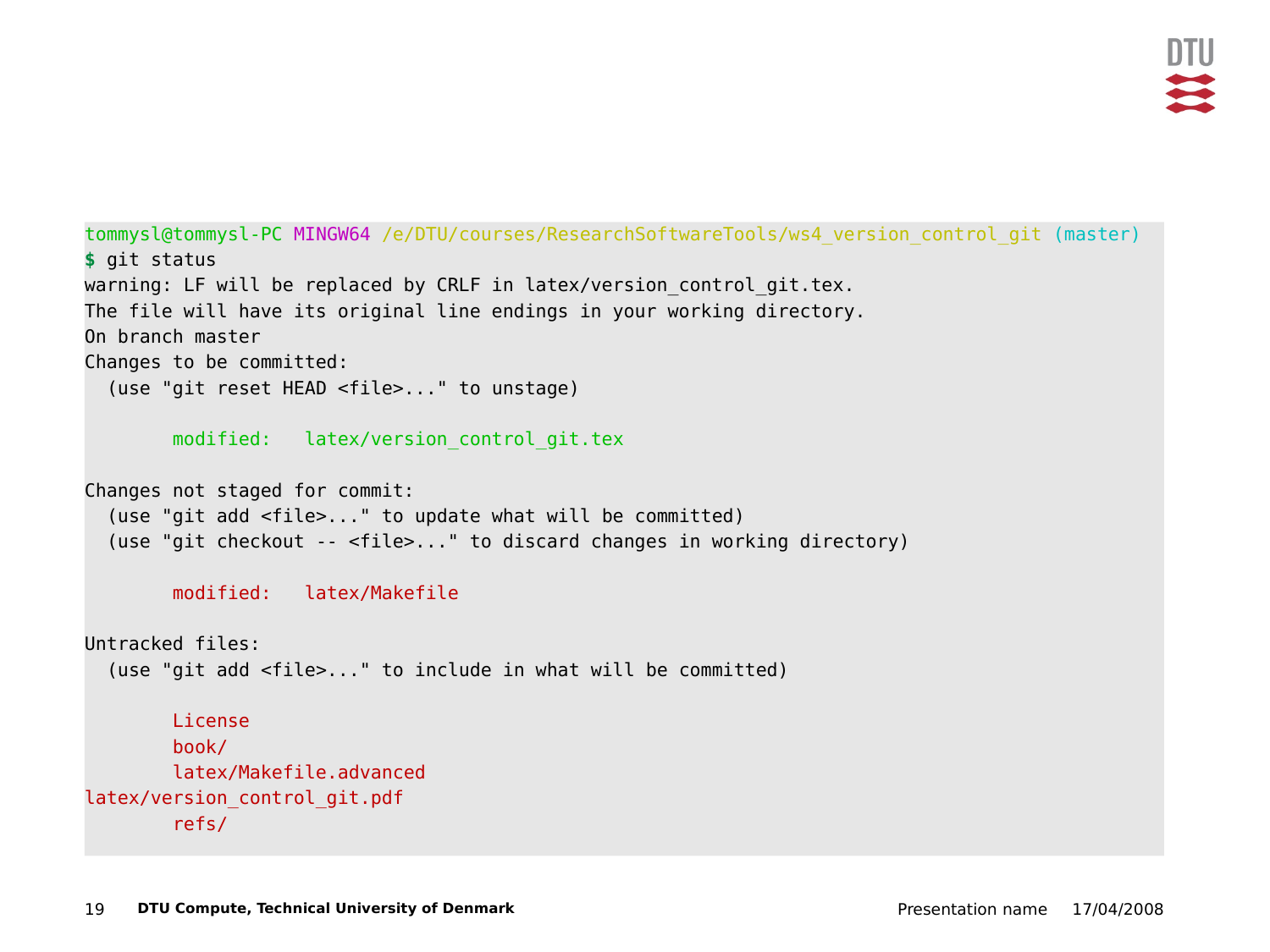

#
tommysl@tommysl-PC MINGW64 /e/DTU/courses/ResearchSoftwareTools/ws4_version_control_git (master)
$ git status
warning: LF will be replaced by CRLF in latex/version_control_git.tex.
The file will have its original line endings in your working directory.
On branch master
Changes to be committed:
  (use "git reset HEAD <file>..." to unstage)

        modified:   latex/version_control_git.tex

Changes not staged for commit:
  (use "git add <file>..." to update what will be committed)
  (use "git checkout -- <file>..." to discard changes in working directory)

        modified:   latex/Makefile

Untracked files:
  (use "git add <file>..." to include in what will be committed)

        License
        book/
        latex/Makefile.advanced
latex/version_control_git.pdf
        refs/